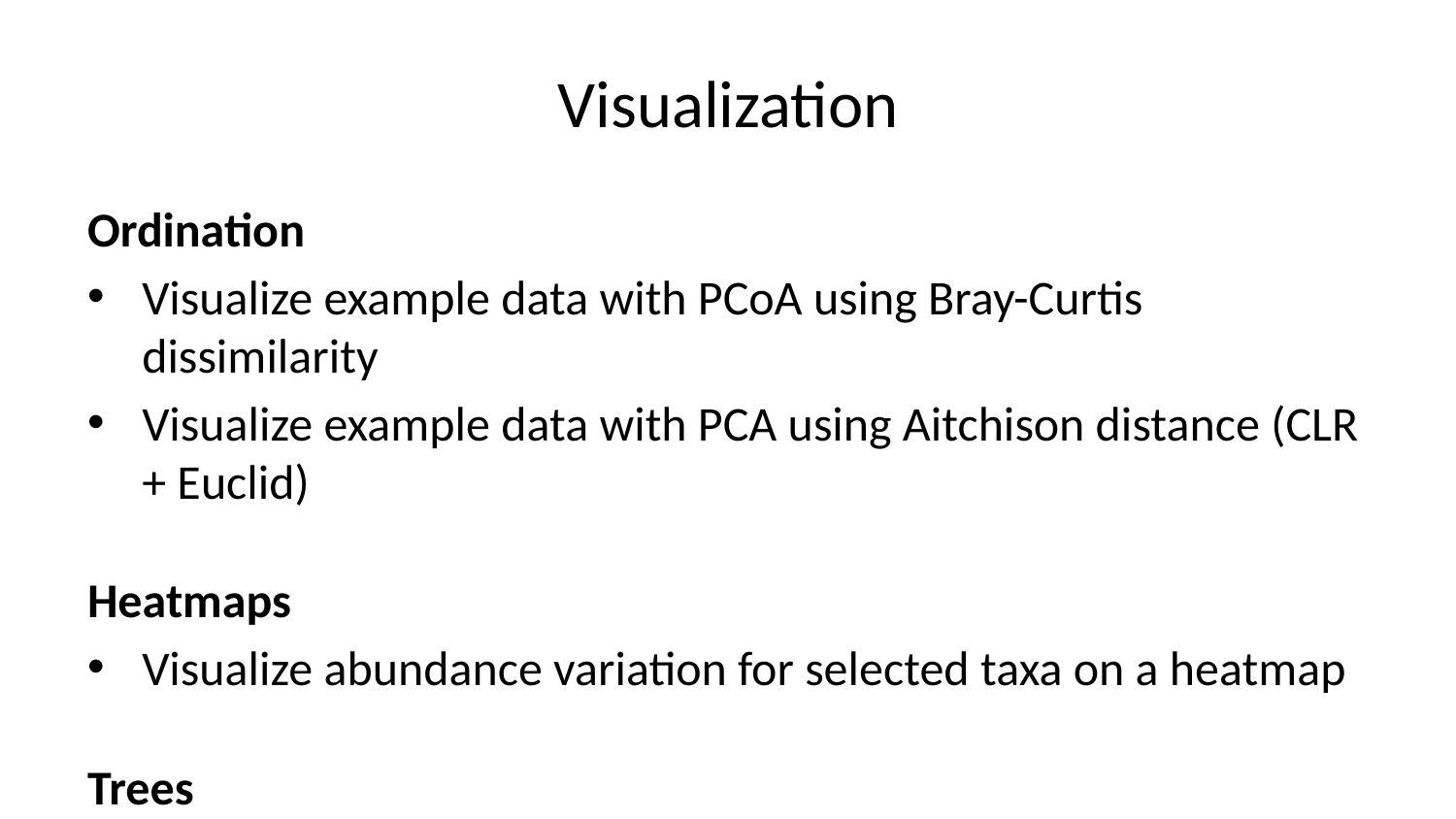

# Visualization
Ordination
Visualize example data with PCoA using Bray-Curtis dissimilarity
Visualize example data with PCA using Aitchison distance (CLR + Euclid)
Heatmaps
Visualize abundance variation for selected taxa on a heatmap
Trees
Visualize phylogenetic tree using the examples